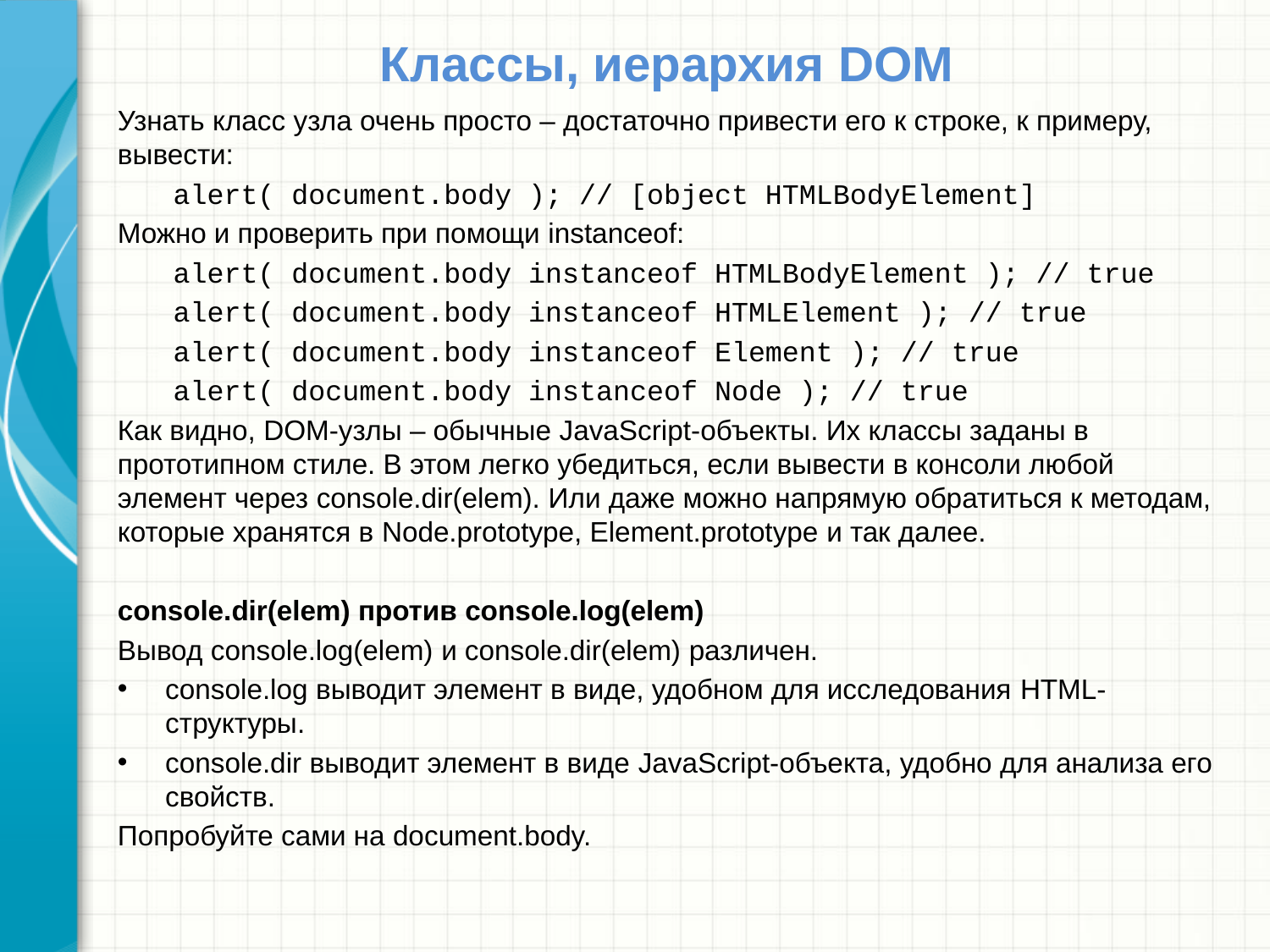

# Классы, иерархия DOM
Узнать класс узла очень просто – достаточно привести его к строке, к примеру, вывести:
alert( document.body ); // [object HTMLBodyElement]
Можно и проверить при помощи instanceof:
alert( document.body instanceof HTMLBodyElement ); // true
alert( document.body instanceof HTMLElement ); // true
alert( document.body instanceof Element ); // true
alert( document.body instanceof Node ); // true
Как видно, DOM-узлы – обычные JavaScript-объекты. Их классы заданы в прототипном стиле. В этом легко убедиться, если вывести в консоли любой элемент через console.dir(elem). Или даже можно напрямую обратиться к методам, которые хранятся в Node.prototype, Element.prototype и так далее.

console.dir(elem) против console.log(elem)
Вывод console.log(elem) и console.dir(elem) различен.
console.log выводит элемент в виде, удобном для исследования HTML-структуры.
console.dir выводит элемент в виде JavaScript-объекта, удобно для анализа его свойств.
Попробуйте сами на document.body.